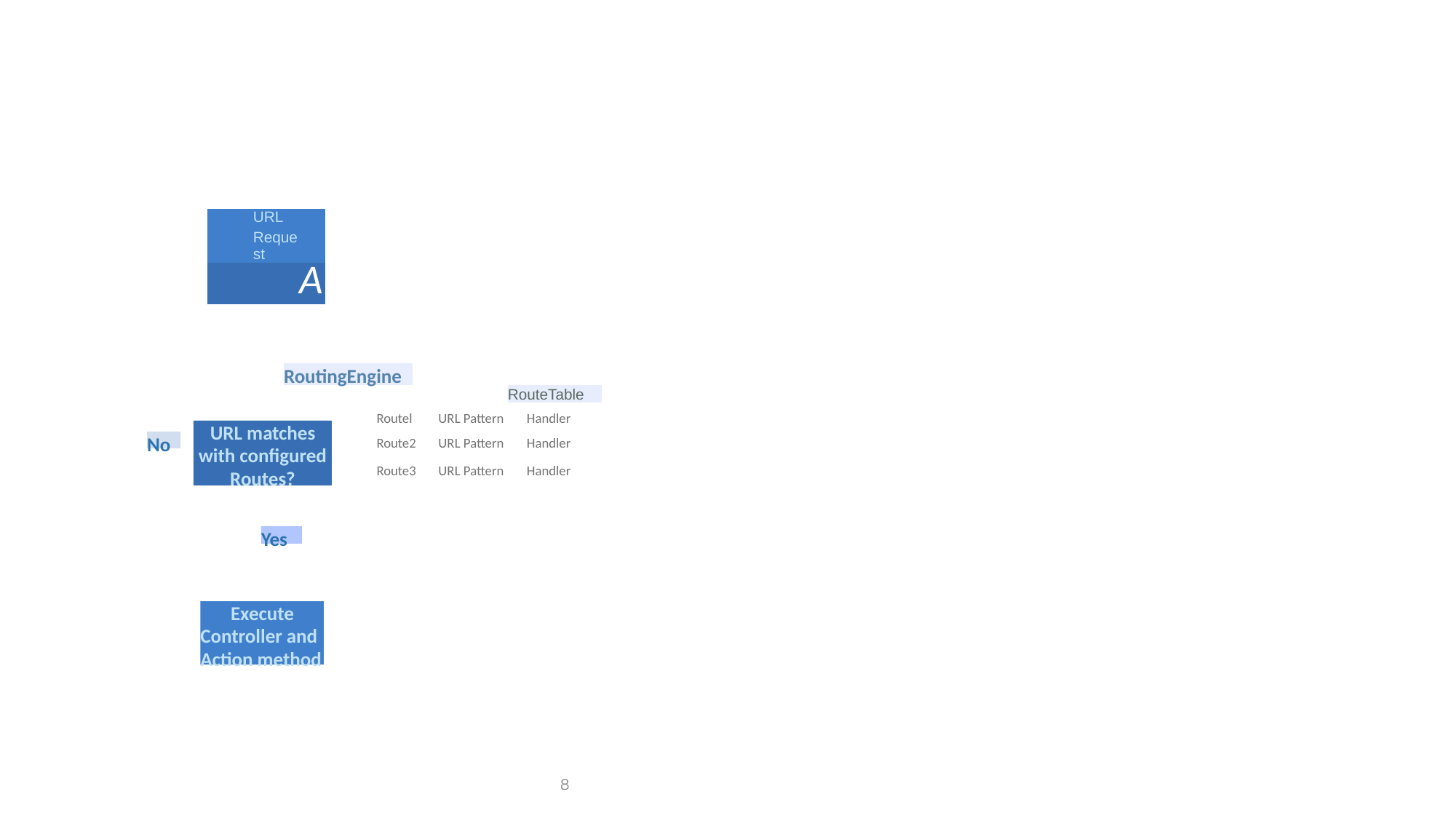

|  | URL Request |  |
| --- | --- | --- |
|  |  | A |
RoutingEngine
RouteTable
| Routel | URL Pattern | Handler |
| --- | --- | --- |
| Route2 | URL Pattern | Handler |
| Route3 | URL Pattern | Handler |
URL matches with configured Routes?
No
Yes
Execute Controller and Action method
8